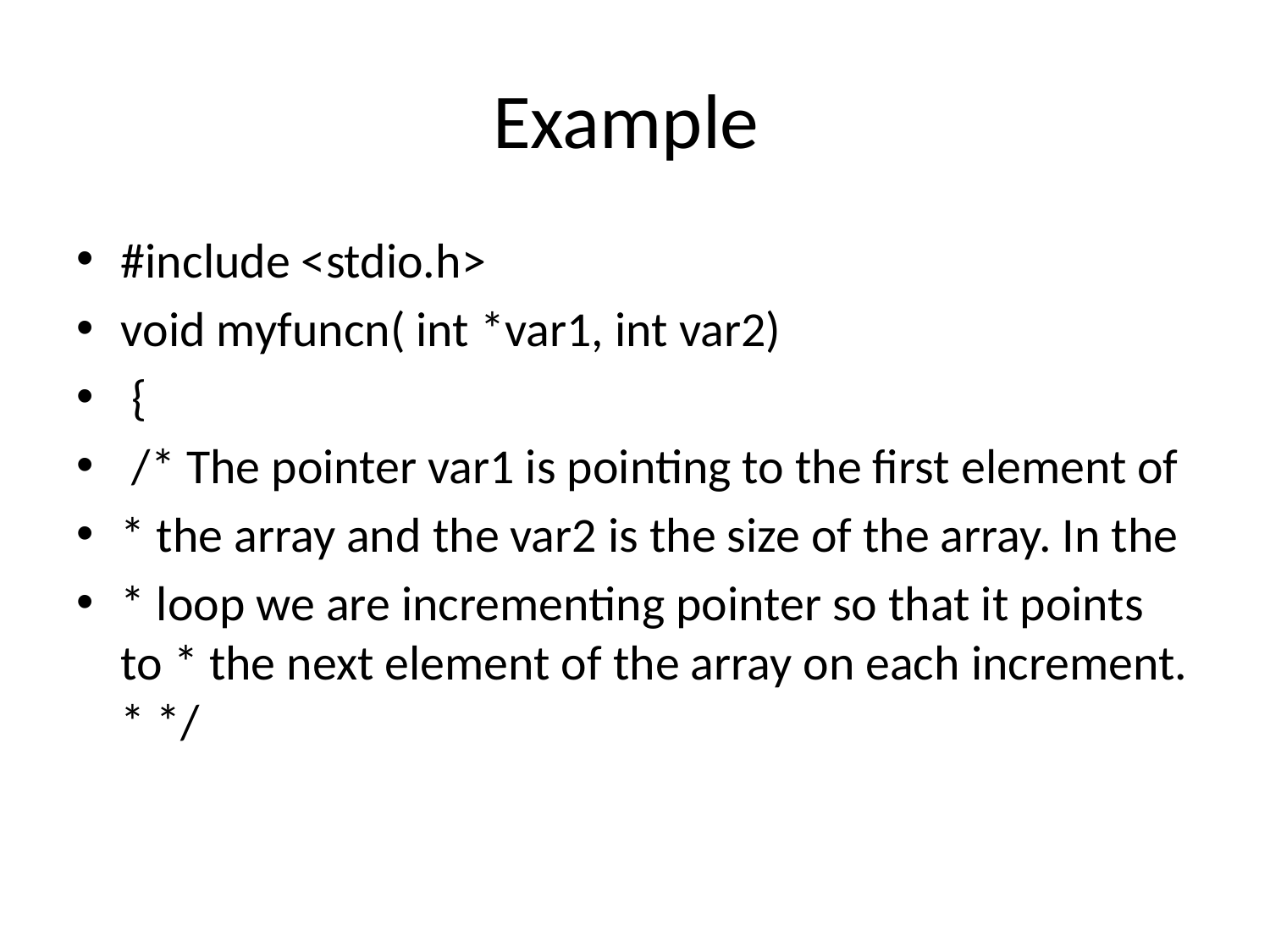

# Example
#include <stdio.h>
void myfuncn( int *var1, int var2)
 {
 /* The pointer var1 is pointing to the first element of
* the array and the var2 is the size of the array. In the
* loop we are incrementing pointer so that it points to * the next element of the array on each increment. * */